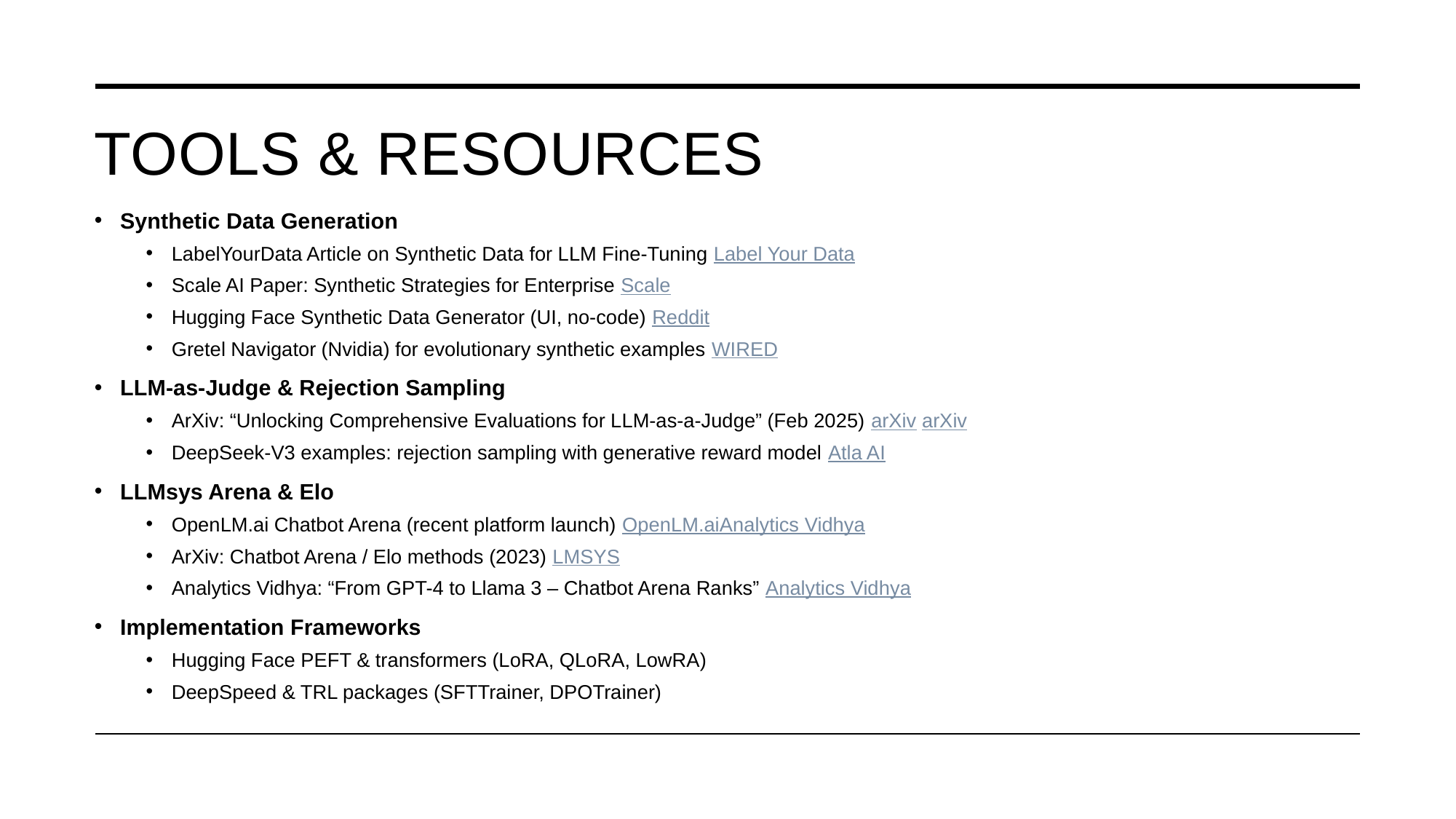

# Tools & Resources
Synthetic Data Generation
LabelYourData Article on Synthetic Data for LLM Fine-Tuning Label Your Data
Scale AI Paper: Synthetic Strategies for Enterprise Scale
Hugging Face Synthetic Data Generator (UI, no-code) Reddit
Gretel Navigator (Nvidia) for evolutionary synthetic examples WIRED
LLM-as-Judge & Rejection Sampling
ArXiv: “Unlocking Comprehensive Evaluations for LLM-as-a-Judge” (Feb 2025) arXiv arXiv
DeepSeek-V3 examples: rejection sampling with generative reward model Atla AI
LLMsys Arena & Elo
OpenLM.ai Chatbot Arena (recent platform launch) OpenLM.aiAnalytics Vidhya
ArXiv: Chatbot Arena / Elo methods (2023) LMSYS
Analytics Vidhya: “From GPT-4 to Llama 3 – Chatbot Arena Ranks” Analytics Vidhya
Implementation Frameworks
Hugging Face PEFT & transformers (LoRA, QLoRA, LowRA)
DeepSpeed & TRL packages (SFTTrainer, DPOTrainer)